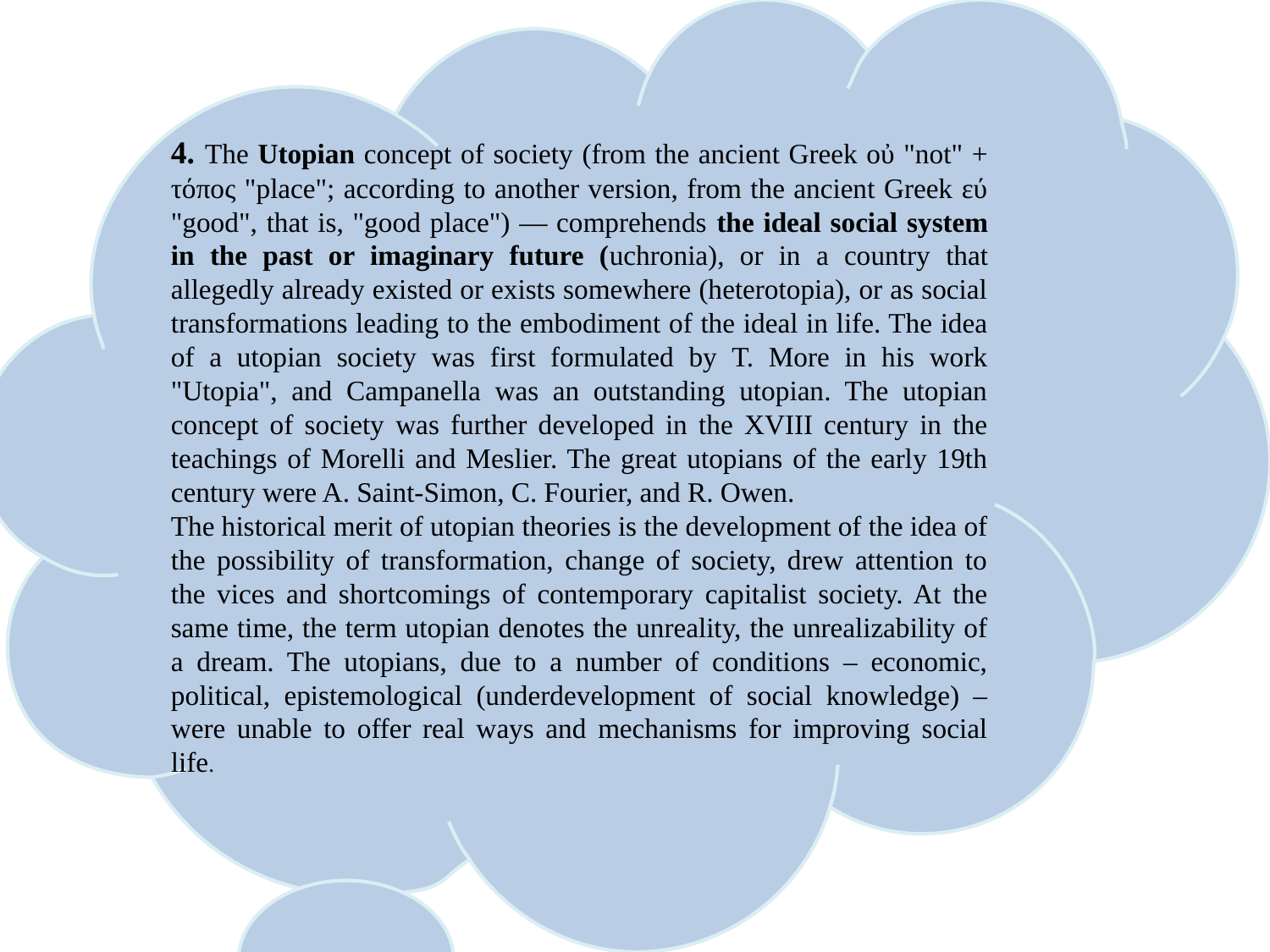

4. The Utopian concept of society (from the ancient Greek οὐ "not" + τόπος "place"; according to another version, from the ancient Greek εύ "good", that is, "good place") — comprehends the ideal social system in the past or imaginary future (uchronia), or in a country that allegedly already existed or exists somewhere (heterotopia), or as social transformations leading to the embodiment of the ideal in life. The idea of a utopian society was first formulated by T. More in his work "Utopia", and Campanella was an outstanding utopian. The utopian concept of society was further developed in the XVIII century in the teachings of Morelli and Meslier. The great utopians of the early 19th century were A. Saint-Simon, C. Fourier, and R. Owen.
The historical merit of utopian theories is the development of the idea of the possibility of transformation, change of society, drew attention to the vices and shortcomings of contemporary capitalist society. At the same time, the term utopian denotes the unreality, the unrealizability of a dream. The utopians, due to a number of conditions – economic, political, epistemological (underdevelopment of social knowledge) – were unable to offer real ways and mechanisms for improving social life.